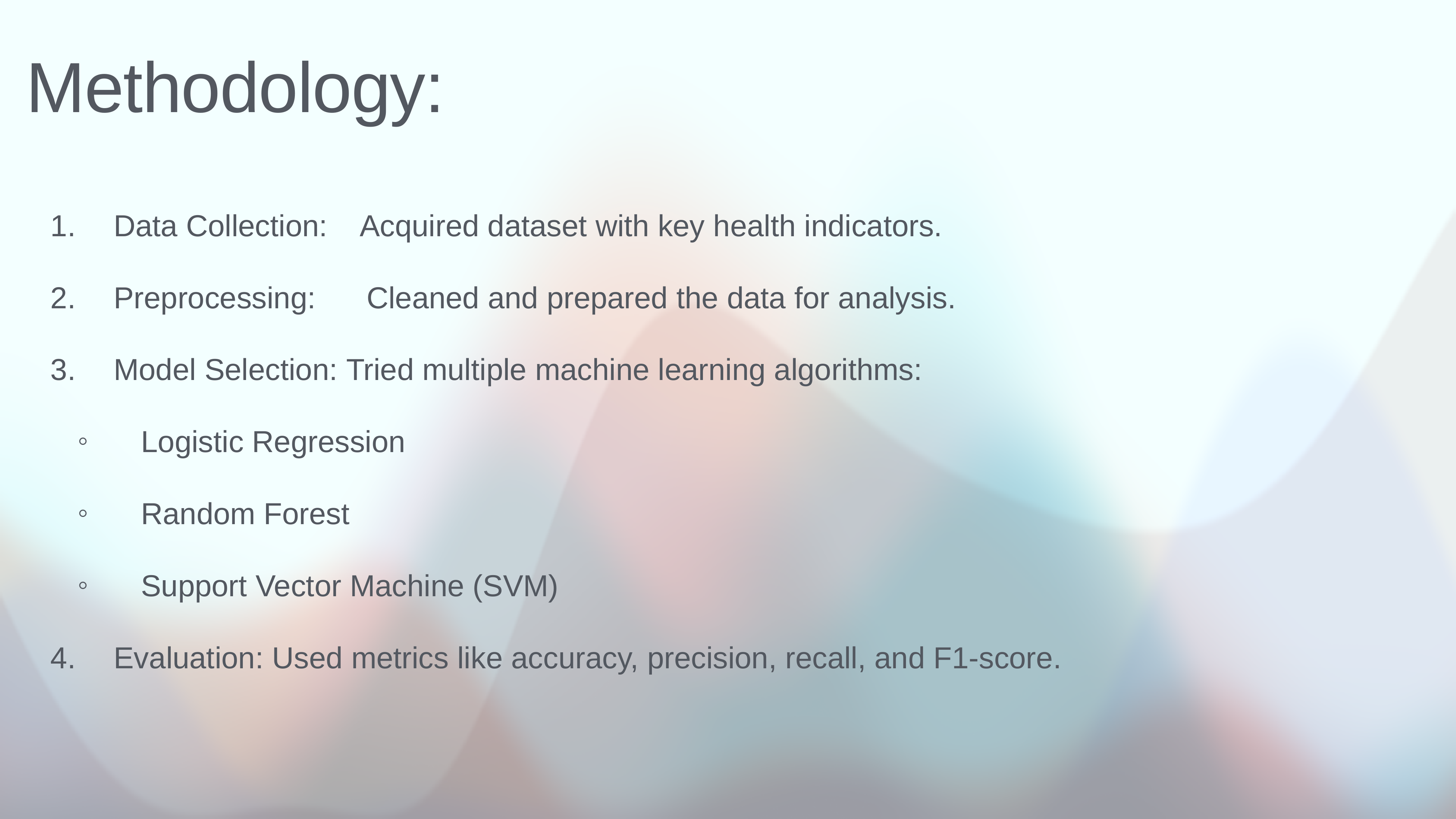

# Methodology:
Data Collection:    Acquired dataset with key health indicators.
Preprocessing:      Cleaned and prepared the data for analysis.
Model Selection: Tried multiple machine learning algorithms:
Logistic Regression
Random Forest
Support Vector Machine (SVM)
Evaluation: Used metrics like accuracy, precision, recall, and F1-score.
5